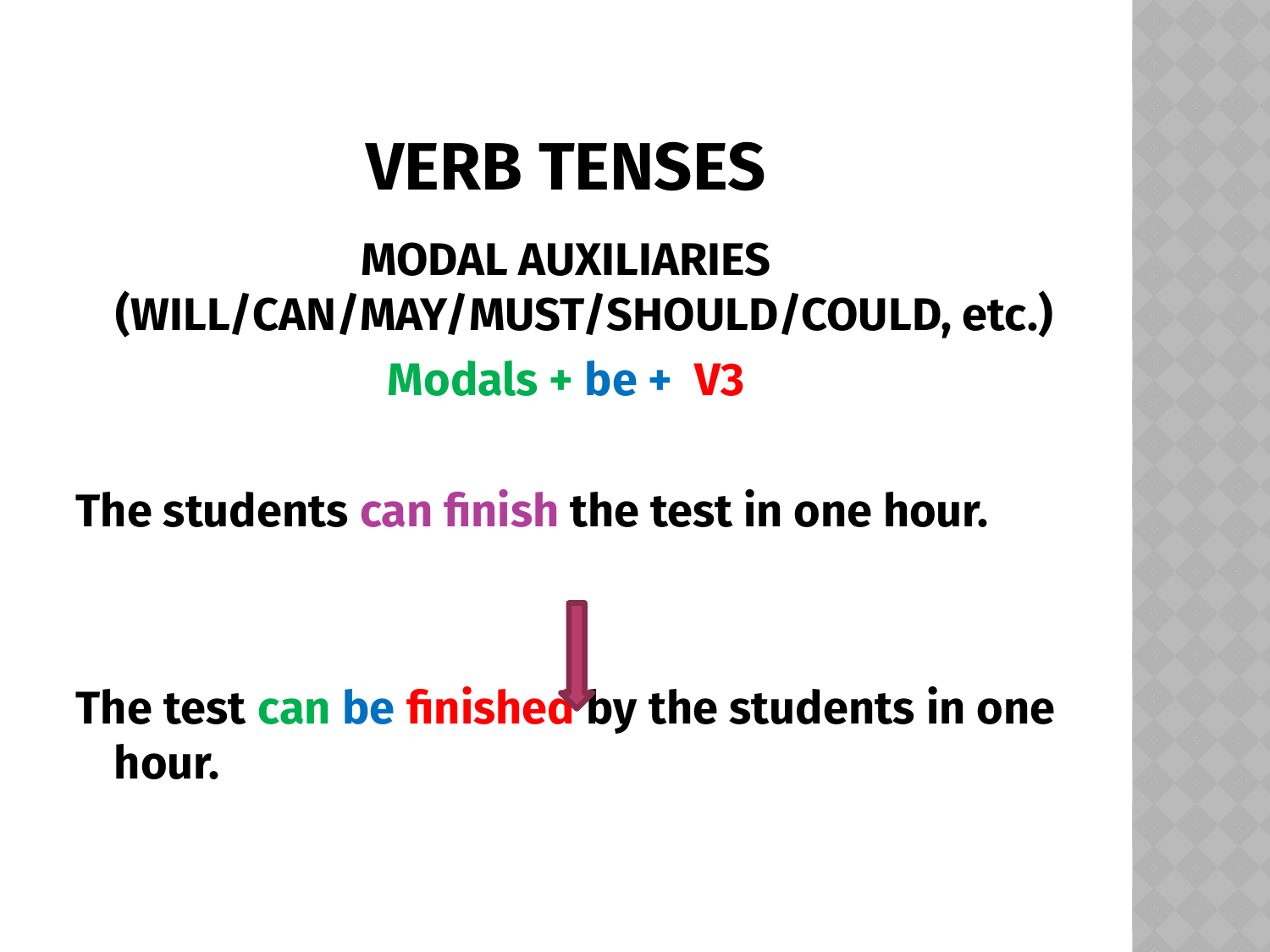

# VERB TENSES
MODAL AUXILIARIES (WILL/CAN/MAY/MUST/SHOULD/COULD, etc.)
Modals + be +  V3

The students can finish the test in one hour.

The test can be finished by the students in one hour.